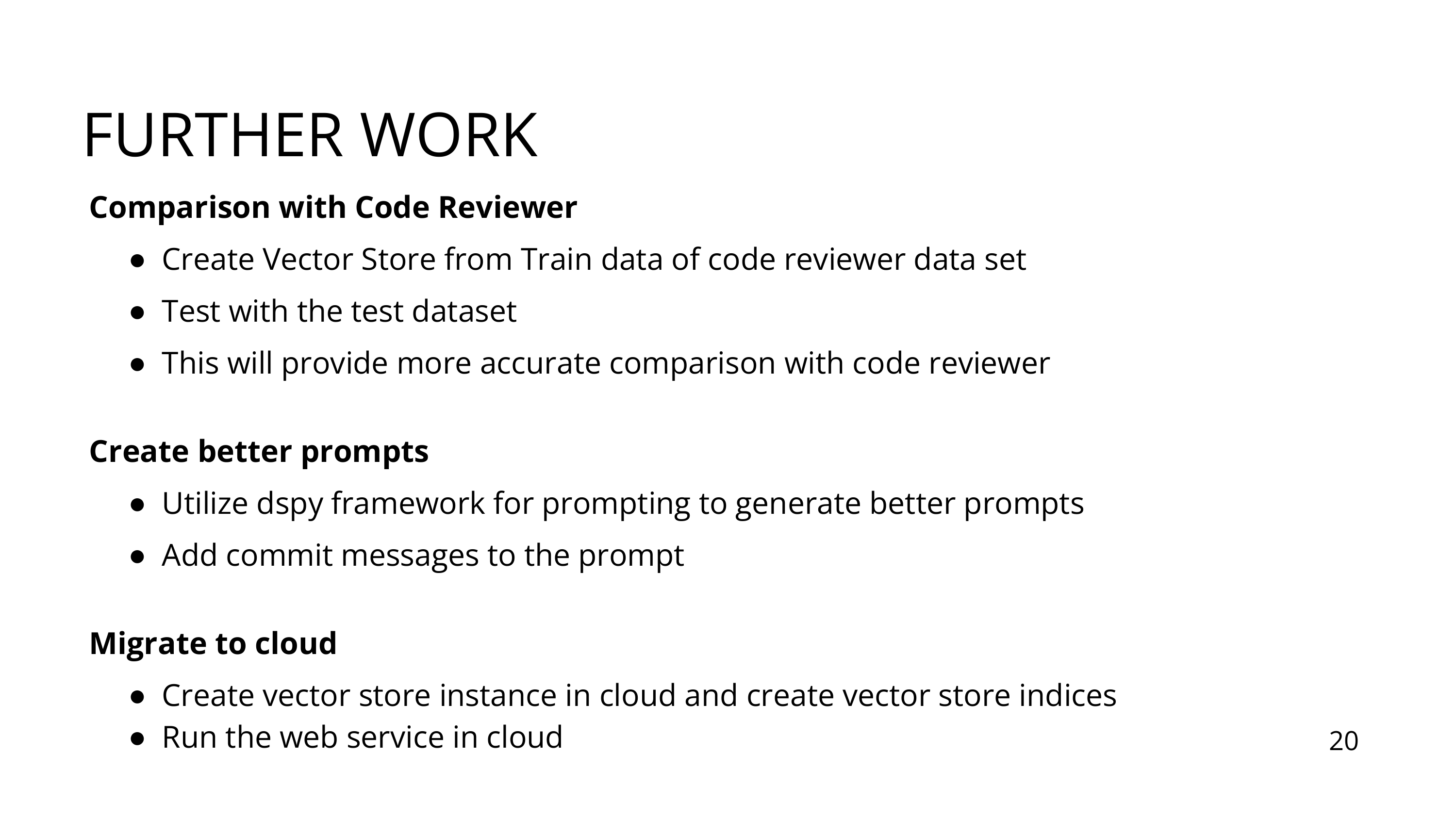

FURTHER WORK
Comparison with Code Reviewer
Create Vector Store from Train data of code reviewer data set
Test with the test dataset
This will provide more accurate comparison with code reviewer

Create better prompts
Utilize dspy framework for prompting to generate better prompts
Add commit messages to the prompt

Migrate to cloud
Create vector store instance in cloud and create vector store indices
Run the web service in cloud
20